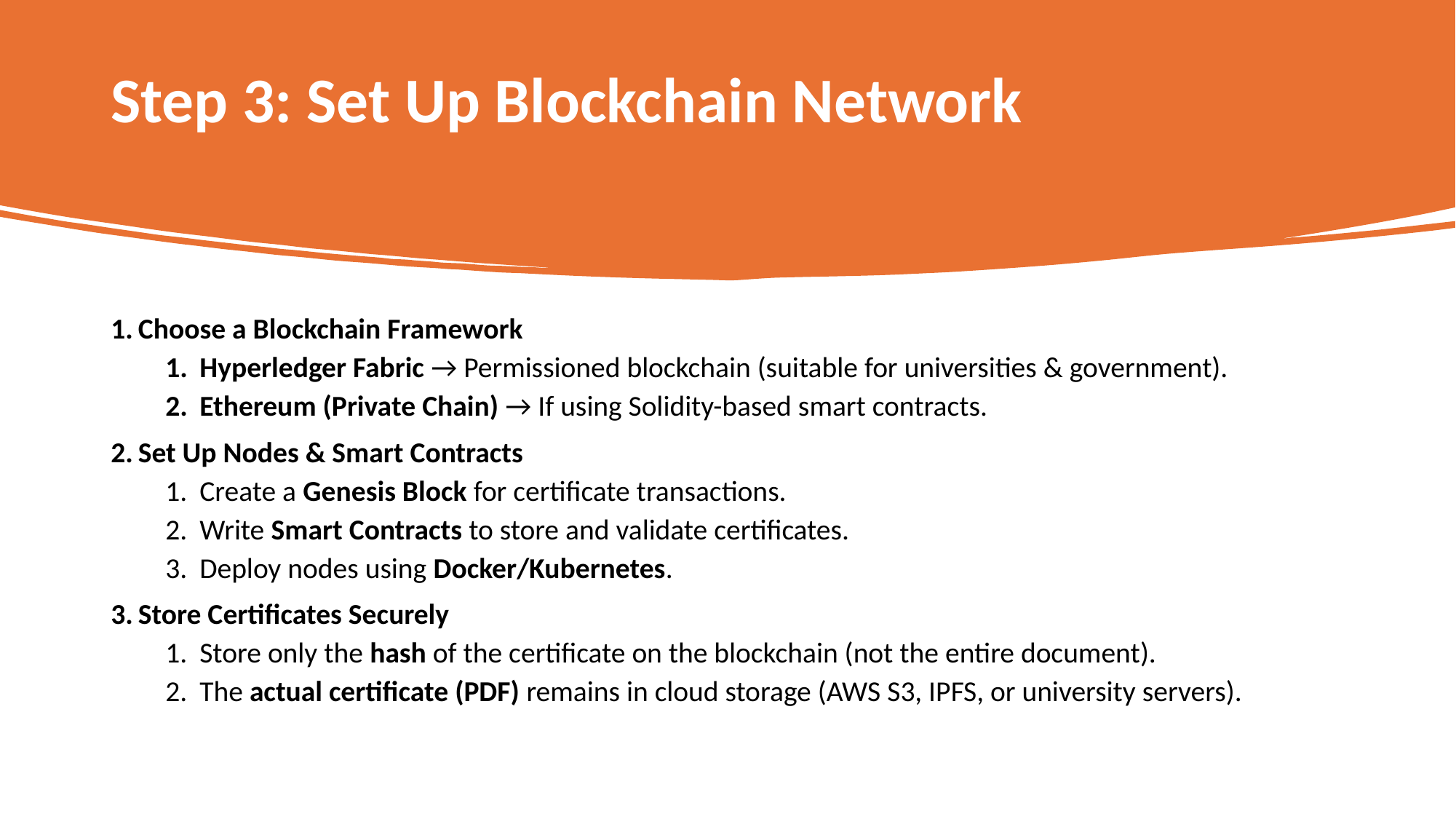

# Step 3: Set Up Blockchain Network
Choose a Blockchain Framework
Hyperledger Fabric → Permissioned blockchain (suitable for universities & government).
Ethereum (Private Chain) → If using Solidity-based smart contracts.
Set Up Nodes & Smart Contracts
Create a Genesis Block for certificate transactions.
Write Smart Contracts to store and validate certificates.
Deploy nodes using Docker/Kubernetes.
Store Certificates Securely
Store only the hash of the certificate on the blockchain (not the entire document).
The actual certificate (PDF) remains in cloud storage (AWS S3, IPFS, or university servers).